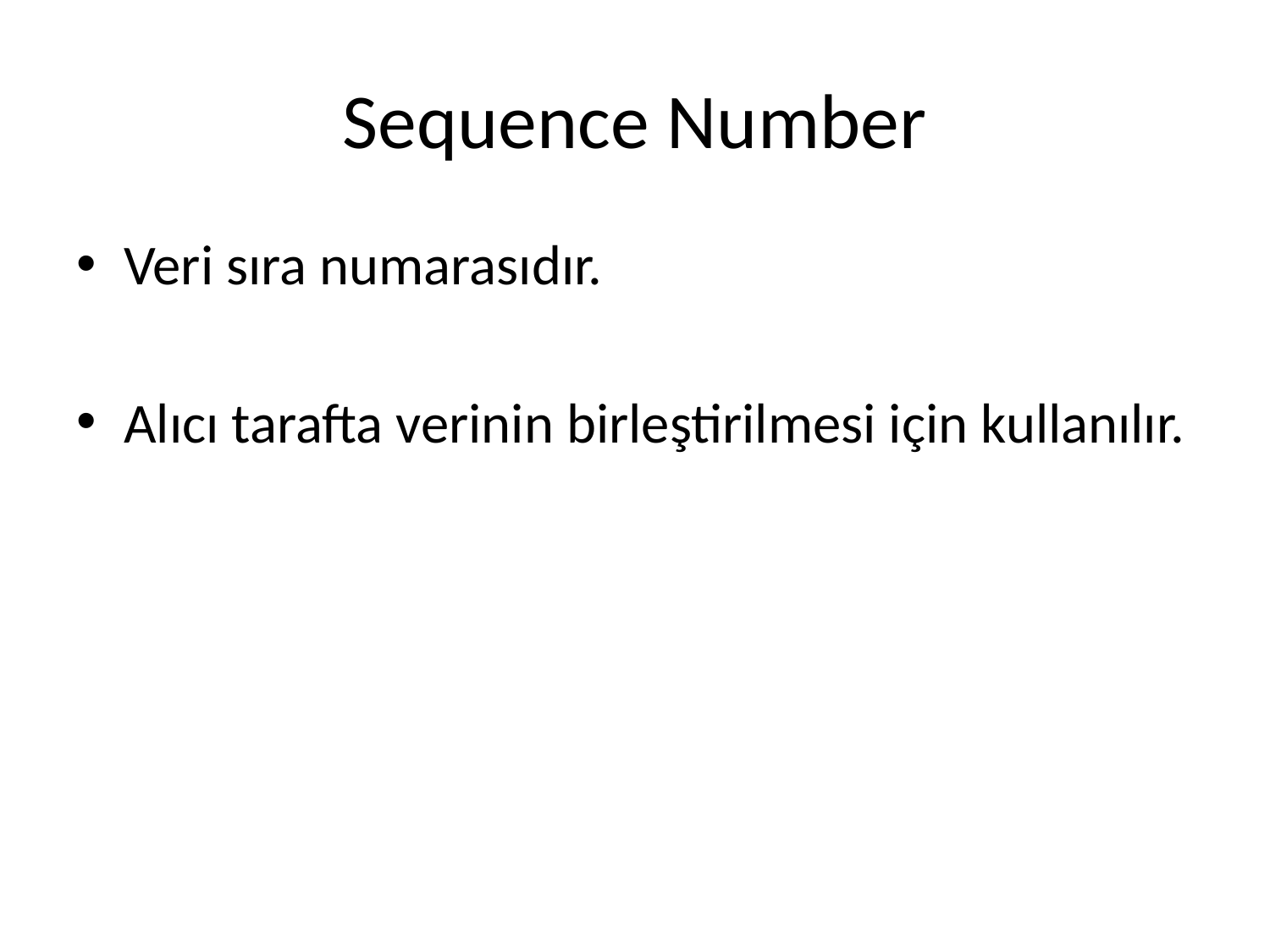

# Sequence Number
Veri sıra numarasıdır.

Alıcı tarafta verinin birleştirilmesi için kullanılır.